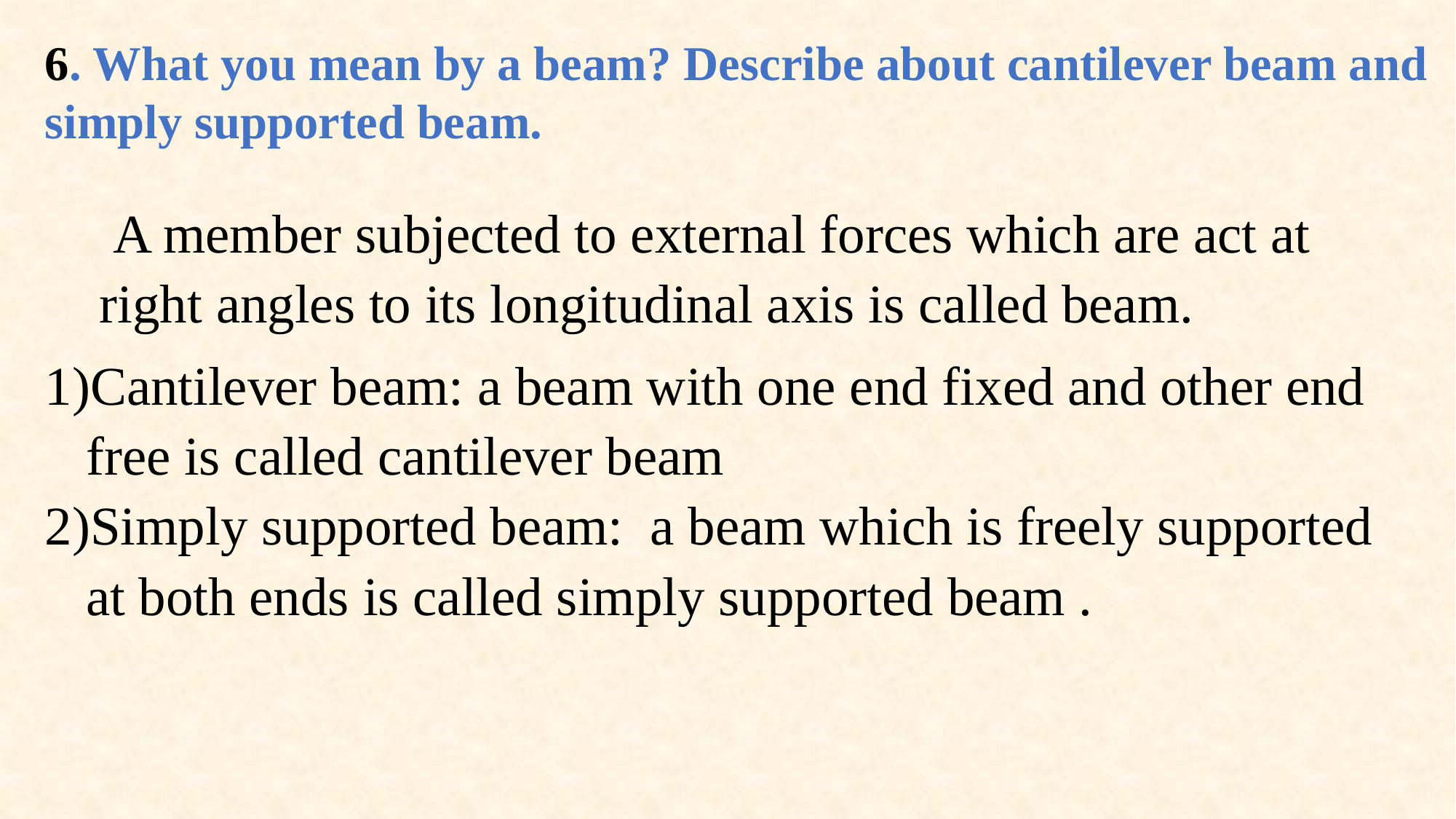

6. What you mean by a beam? Describe about cantilever beam and simply supported beam.

 A member subjected to external forces which are act at right angles to its longitudinal axis is called beam.
Cantilever beam: a beam with one end fixed and other end free is called cantilever beam
Simply supported beam:  a beam which is freely supported at both ends is called simply supported beam .